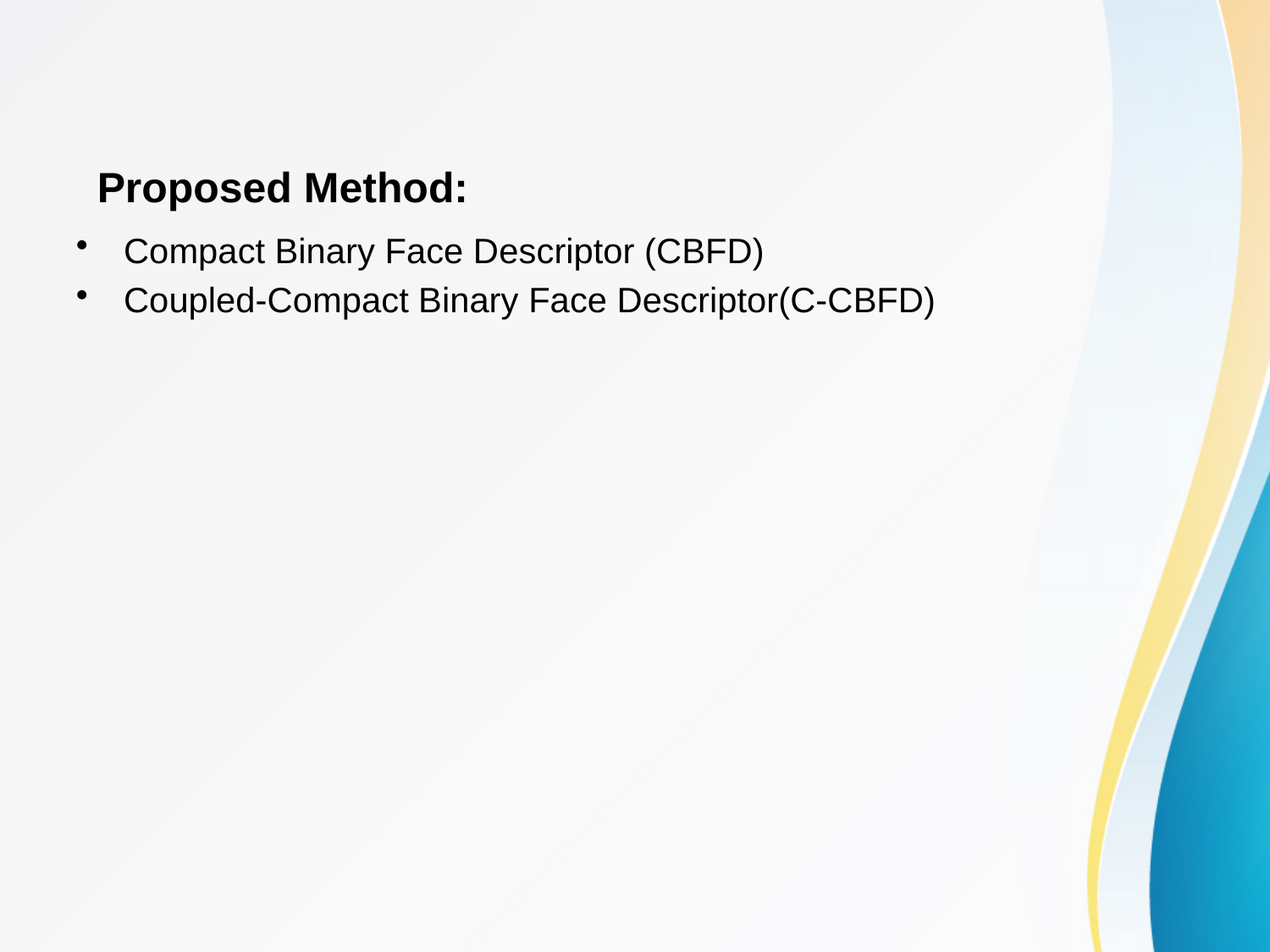

# Proposed Method:
Compact Binary Face Descriptor (CBFD)
Coupled-Compact Binary Face Descriptor(C-CBFD)